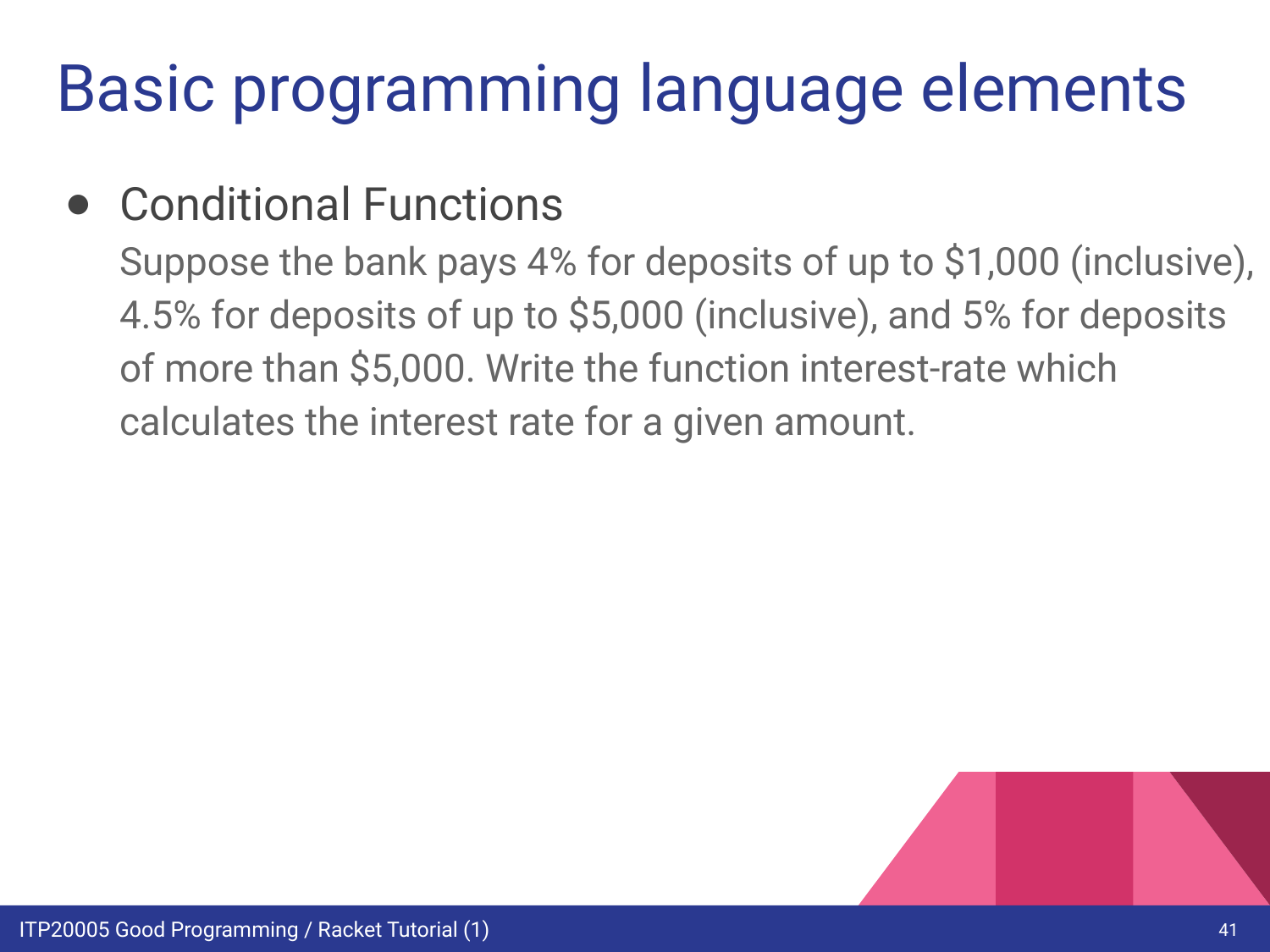

# Basic programming language elements
Conditional Functions
Suppose the bank pays 4% for deposits of up to $1,000 (inclusive), 4.5% for deposits of up to $5,000 (inclusive), and 5% for deposits of more than $5,000. Write the function interest-rate which calculates the interest rate for a given amount.
41